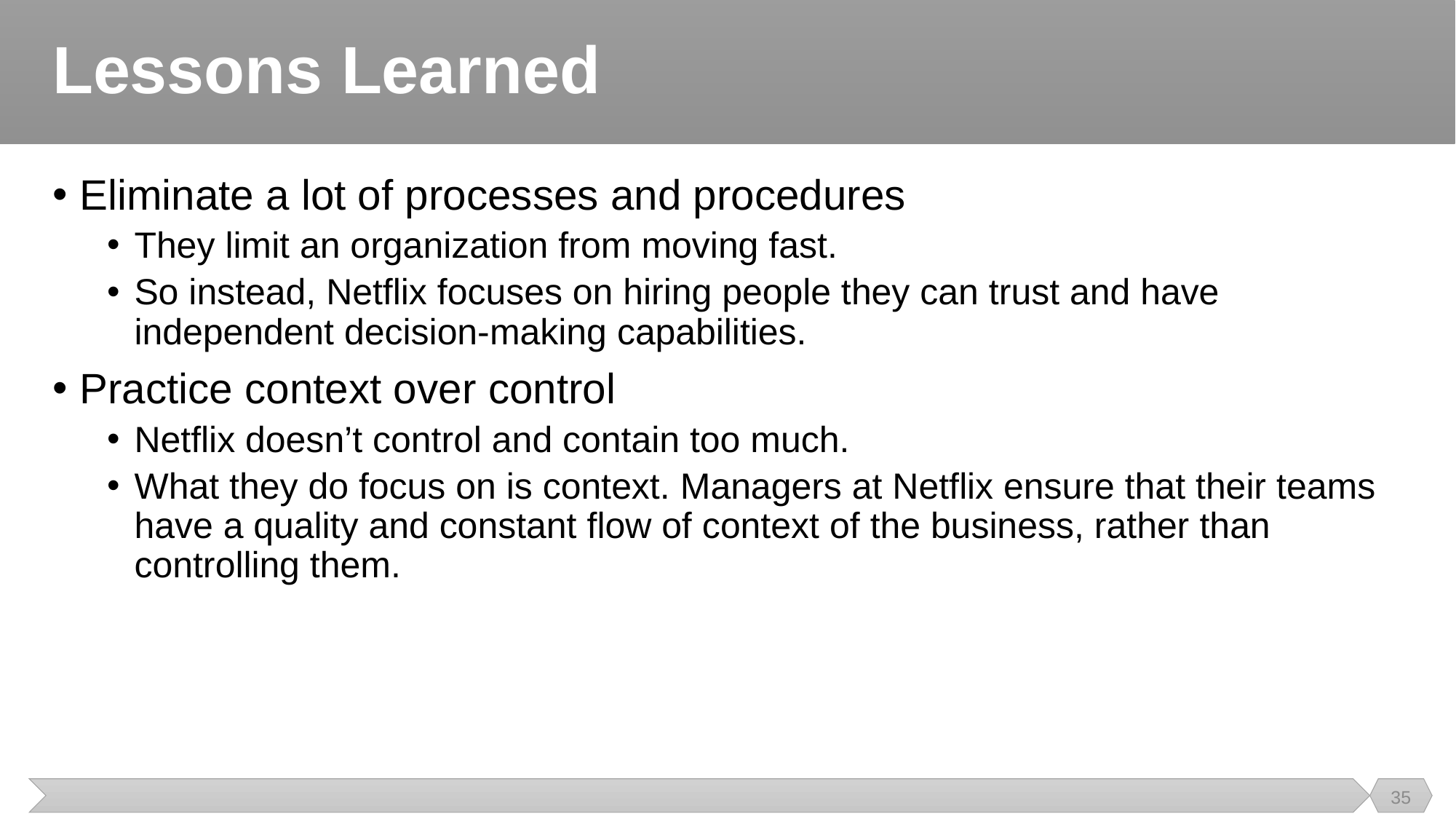

# Lessons Learned
Eliminate a lot of processes and procedures
They limit an organization from moving fast.
So instead, Netflix focuses on hiring people they can trust and have independent decision-making capabilities.
Practice context over control
Netflix doesn’t control and contain too much.
What they do focus on is context. Managers at Netflix ensure that their teams have a quality and constant flow of context of the business, rather than controlling them.
35